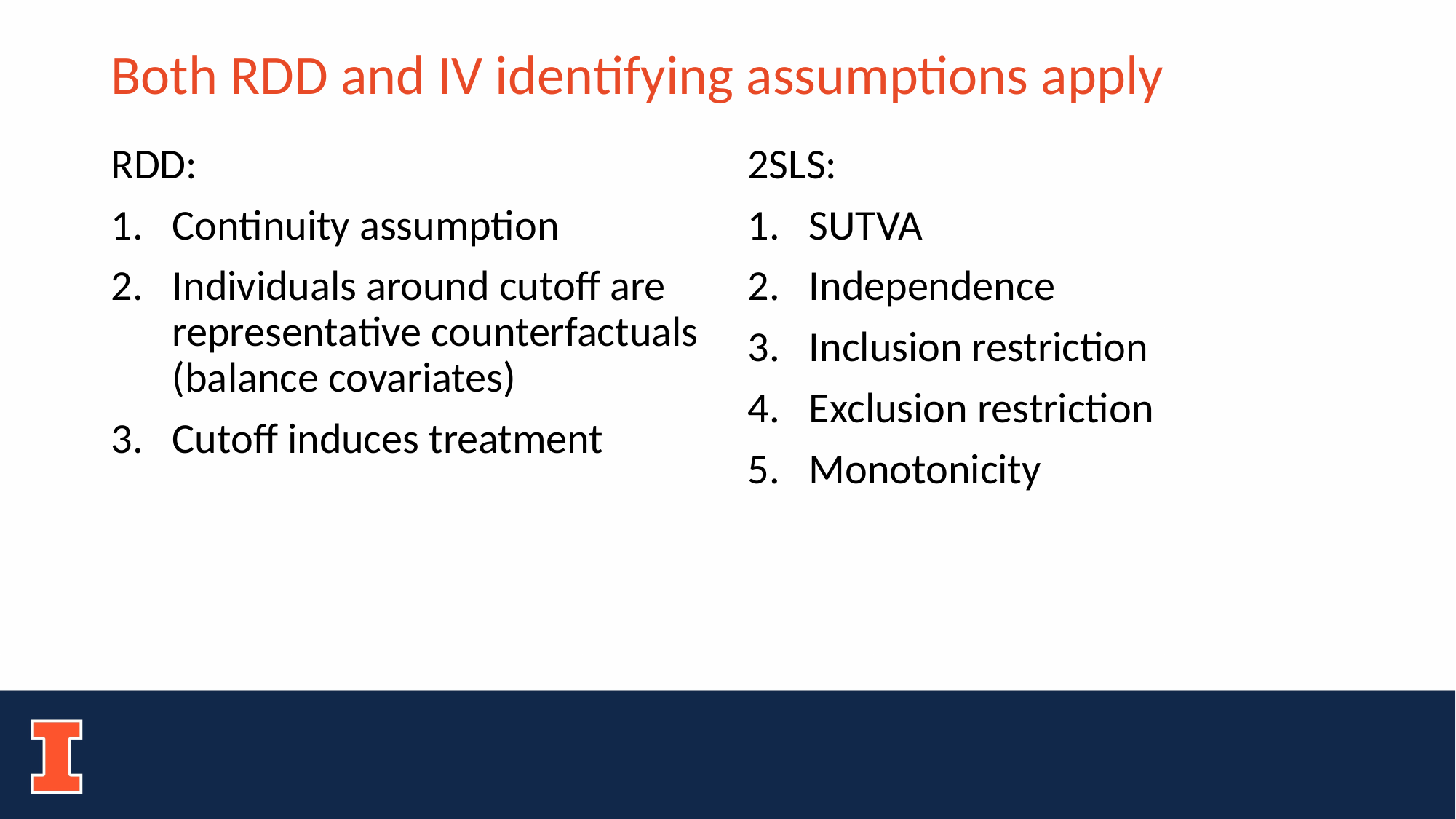

# Both RDD and IV identifying assumptions apply
RDD:
Continuity assumption
Individuals around cutoff are representative counterfactuals (balance covariates)
Cutoff induces treatment
2SLS:
SUTVA
Independence
Inclusion restriction
Exclusion restriction
Monotonicity